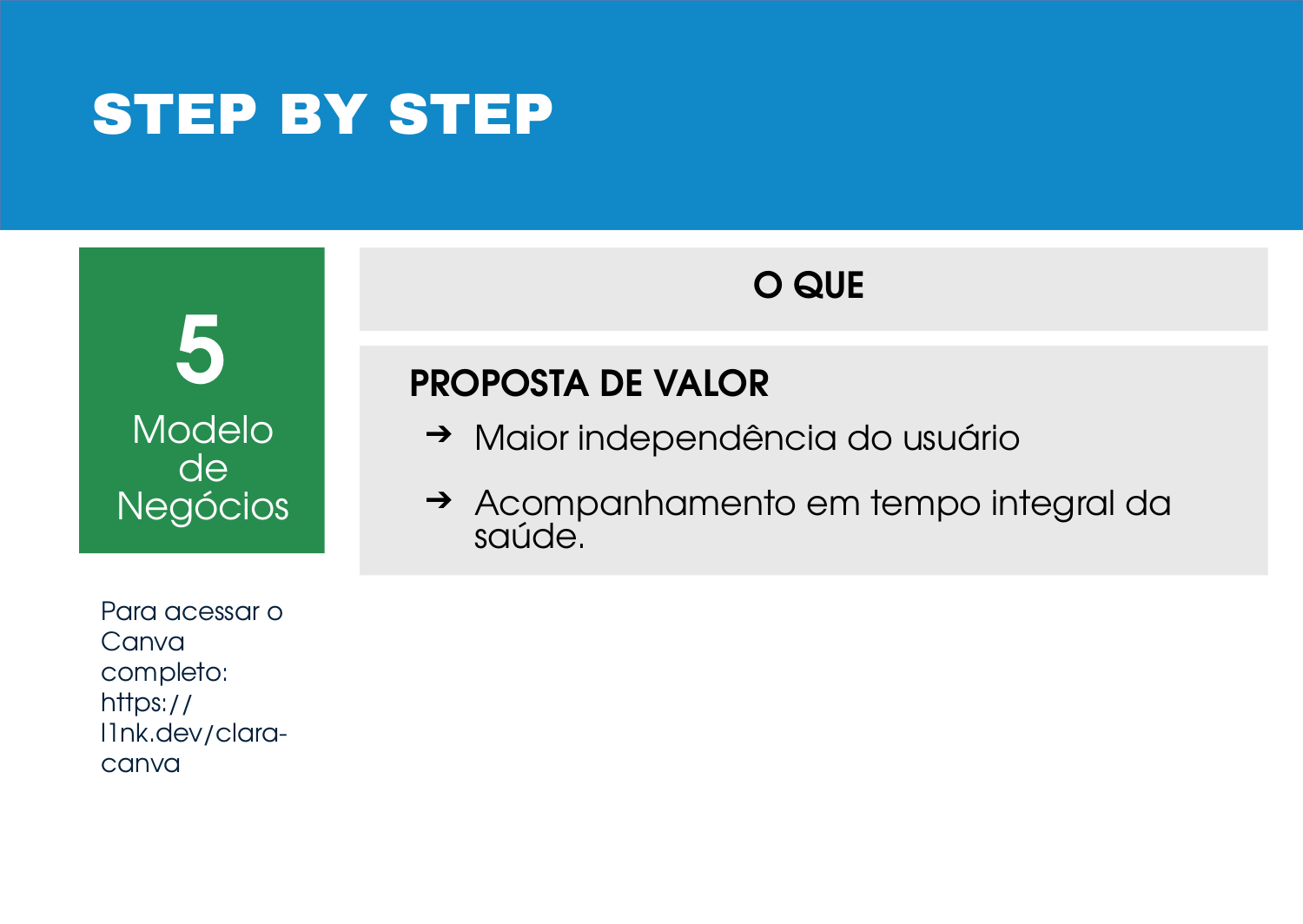

STEP BY STEP
ROTEIRO DO PITCH

O QUE
5

PROPOSTA DE VALOR
6
Modelo de Negócios
Maior independência do usuário

Acompanhamento em tempo integral da saúde.
Para acessar o Canva completo:
https://l1nk.dev/clara-canva